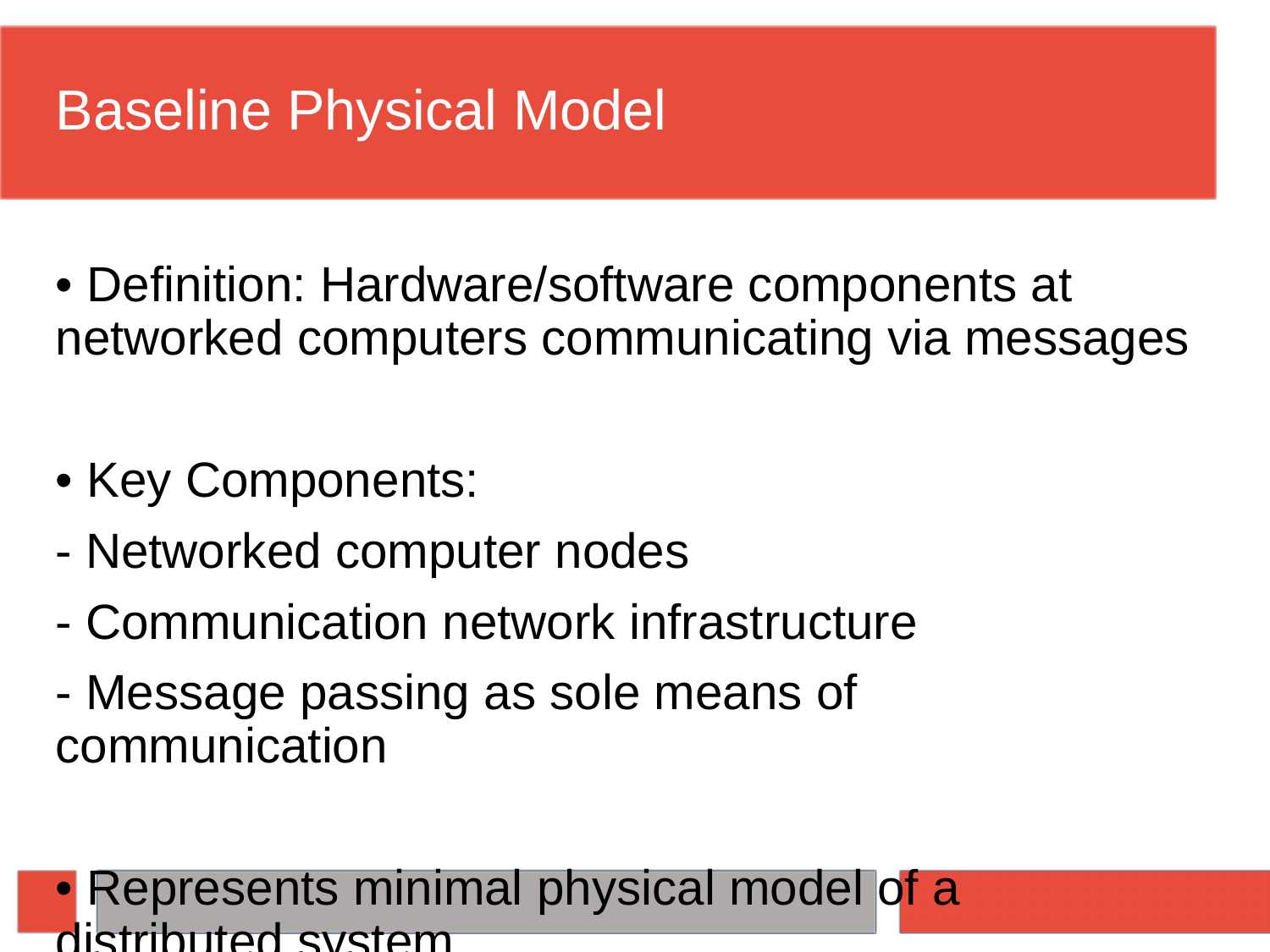

# Baseline Physical Model
• Definition: Hardware/software components at networked computers communicating via messages

• Key Components:
- Networked computer nodes
- Communication network infrastructure
- Message passing as sole means of communication

• Represents minimal physical model of a distributed system